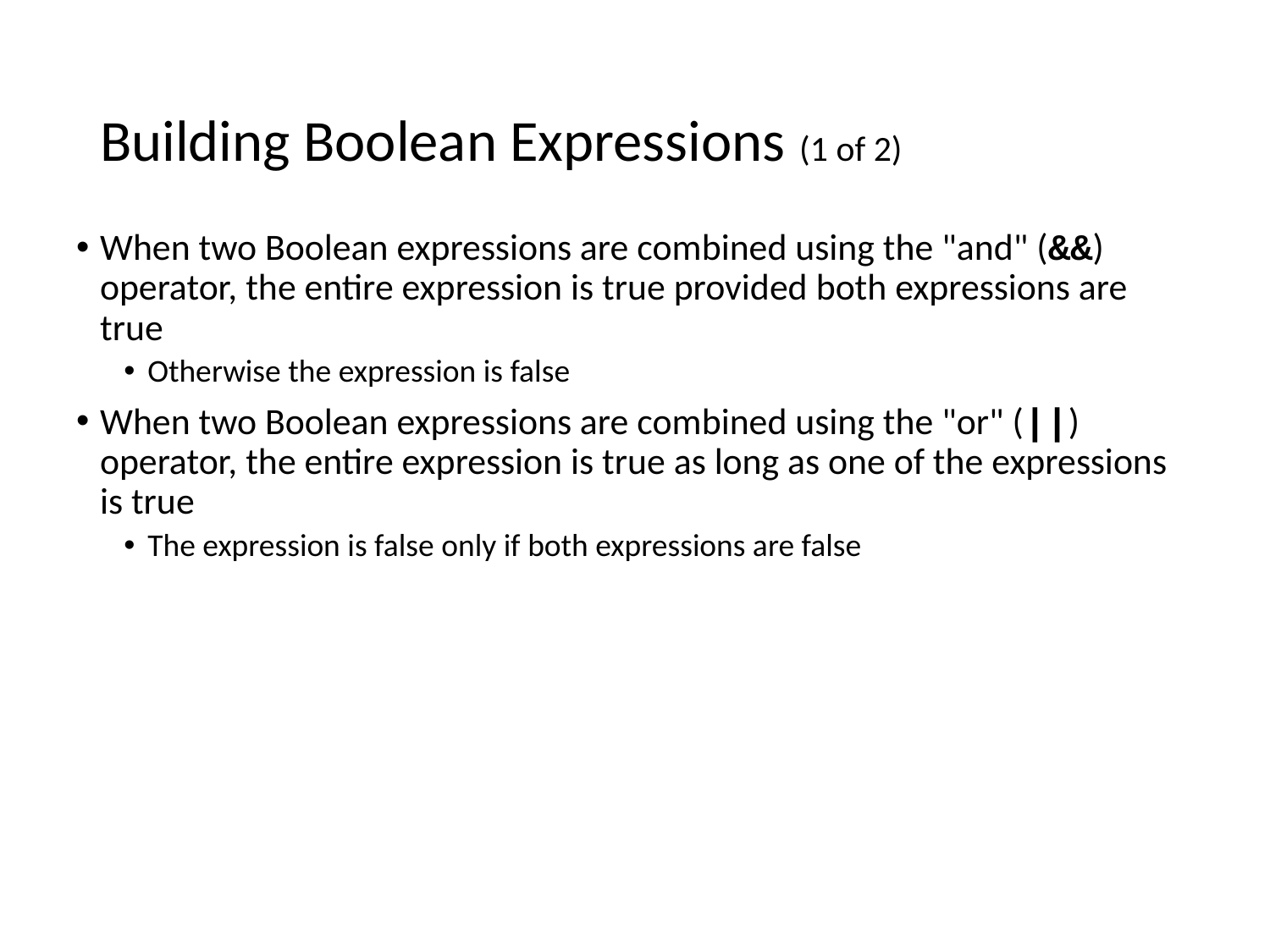

# Building Boolean Expressions (1 of 2)
When two Boolean expressions are combined using the "and" (&&) operator, the entire expression is true provided both expressions are true
Otherwise the expression is false
When two Boolean expressions are combined using the "or" (||) operator, the entire expression is true as long as one of the expressions is true
The expression is false only if both expressions are false